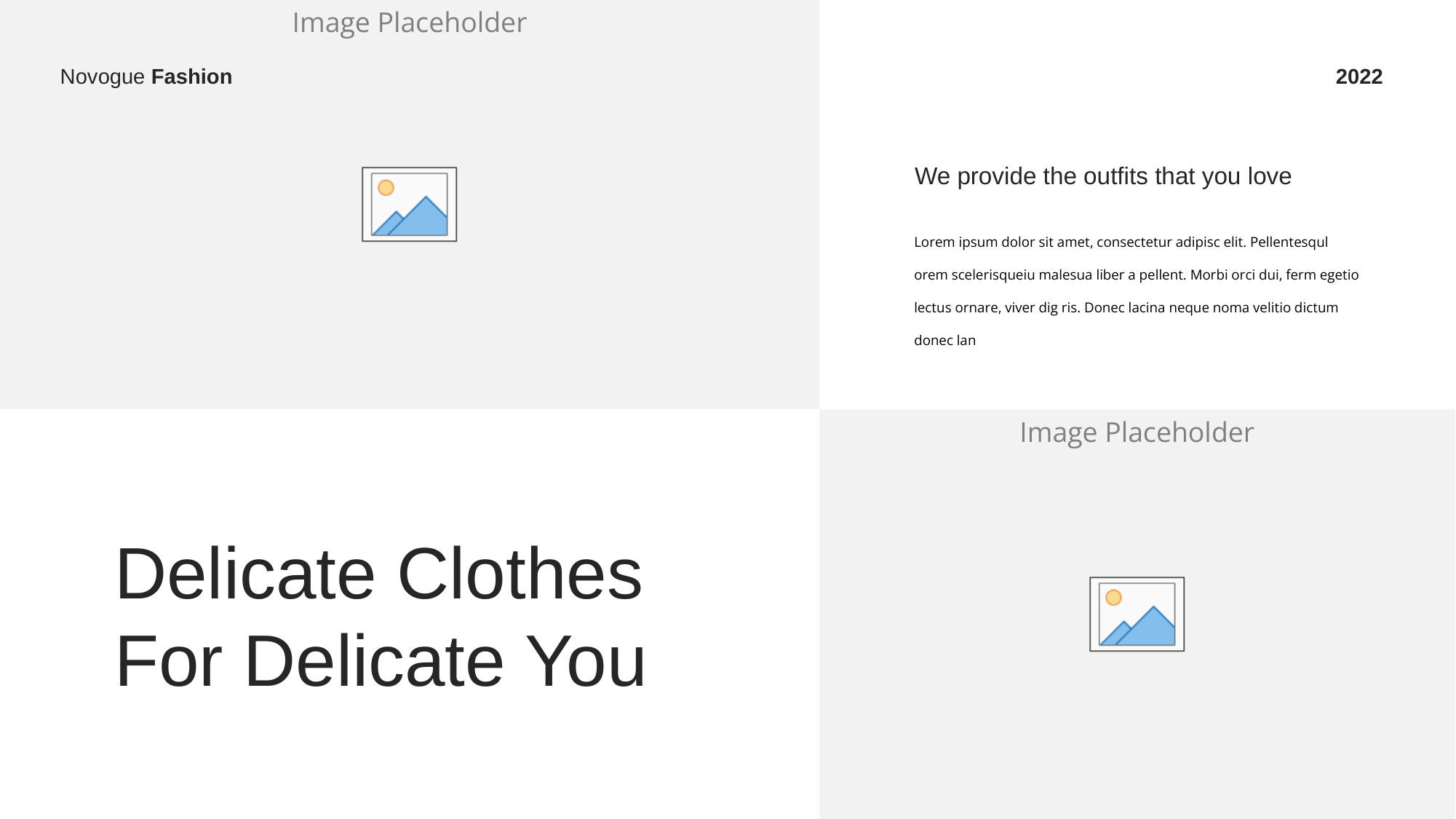

Novogue Fashion
2022
We provide the outfits that you love
Lorem ipsum dolor sit amet, consectetur adipisc elit. Pellentesqul orem scelerisqueiu malesua liber a pellent. Morbi orci dui, ferm egetio lectus ornare, viver dig ris. Donec lacina neque noma velitio dictum donec lan

Delicate Clothes For Delicate You